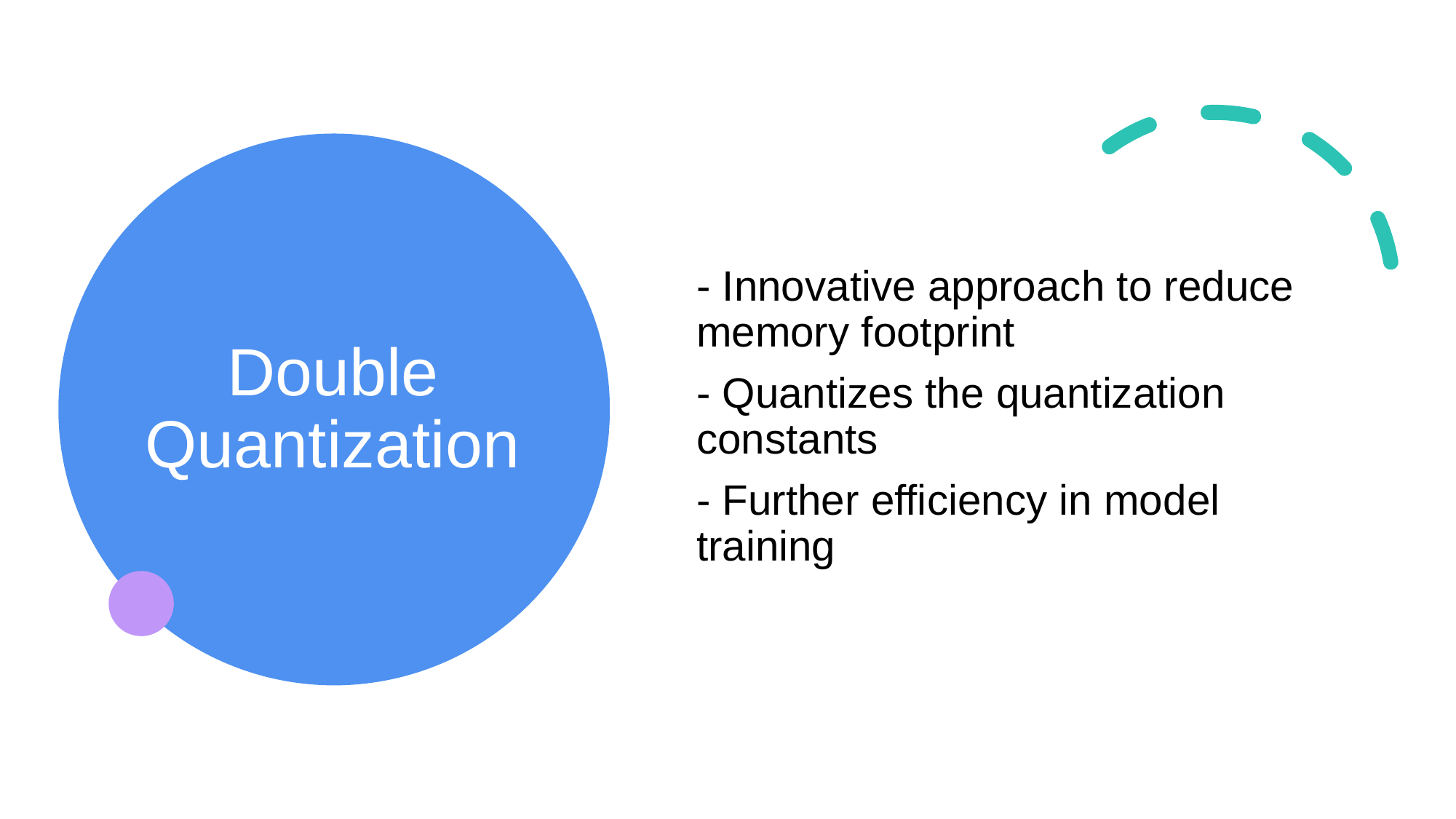

# Double Quantization
- Innovative approach to reduce memory footprint
- Quantizes the quantization constants
- Further efficiency in model training